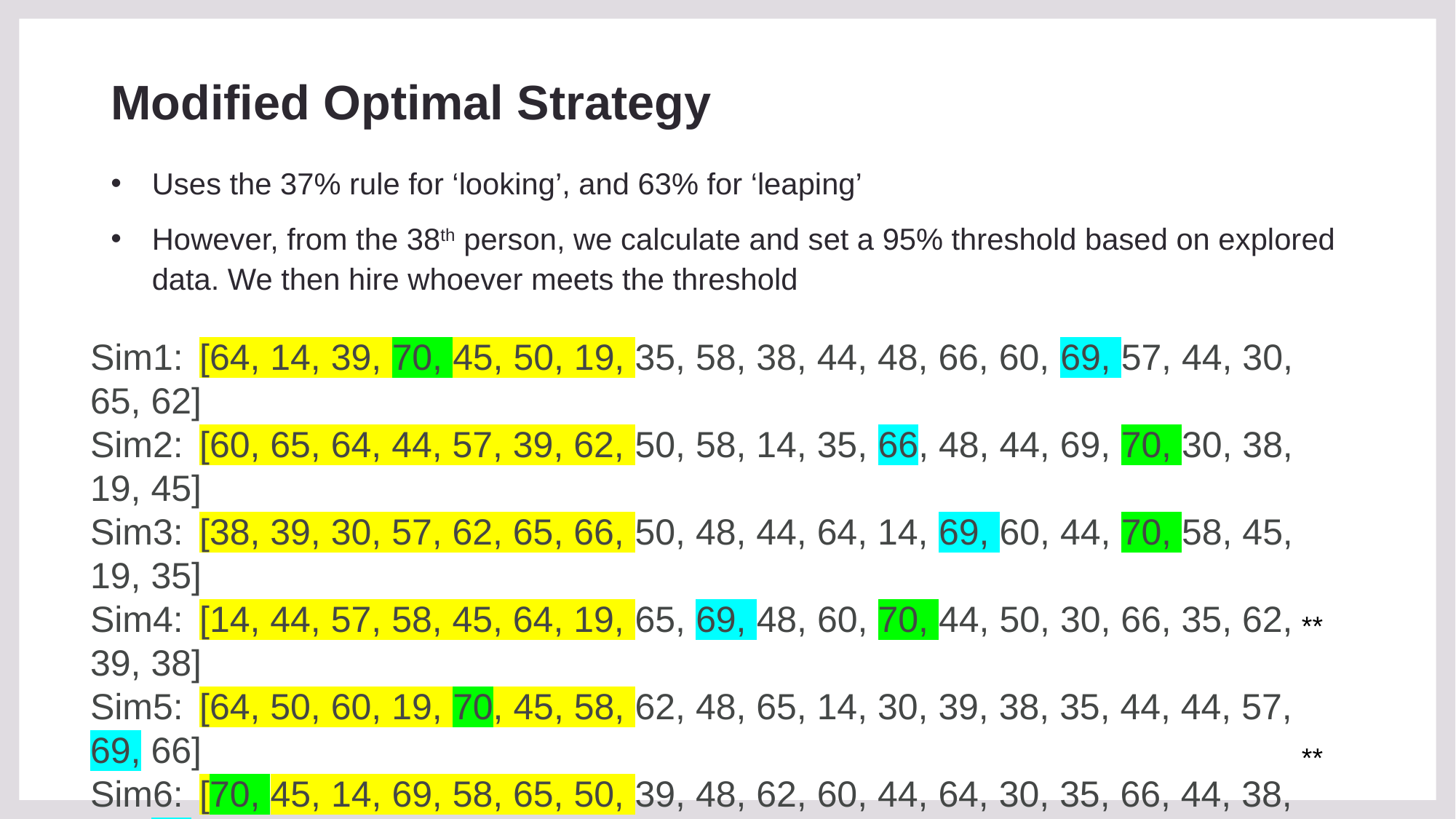

# Modified Optimal Strategy
Uses the 37% rule for ‘looking’, and 63% for ‘leaping’
However, from the 38th person, we calculate and set a 95% threshold based on explored data. We then hire whoever meets the threshold
Sim1:	[64, 14, 39, 70, 45, 50, 19, 35, 58, 38, 44, 48, 66, 60, 69, 57, 44, 30, 65, 62]
Sim2:	[60, 65, 64, 44, 57, 39, 62, 50, 58, 14, 35, 66, 48, 44, 69, 70, 30, 38, 19, 45]
Sim3:	[38, 39, 30, 57, 62, 65, 66, 50, 48, 44, 64, 14, 69, 60, 44, 70, 58, 45, 19, 35]
Sim4:	[14, 44, 57, 58, 45, 64, 19, 65, 69, 48, 60, 70, 44, 50, 30, 66, 35, 62, 39, 38]
Sim5:	[64, 50, 60, 19, 70, 45, 58, 62, 48, 65, 14, 30, 39, 38, 35, 44, 44, 57, 69, 66]
Sim6:	[70, 45, 14, 69, 58, 65, 50, 39, 48, 62, 60, 44, 64, 30, 35, 66, 44, 38, 19, 57]
Sim7:	[66, 44, 60, 50, 58, 44, 62, 35, 19, 48, 70, 38, 39, 64, 65, 30, 69, 45, 57, 14]
Sim8:	[62, 58, 70, 64, 65, 50, 69, 44, 57, 30, 45, 14, 60, 38, 48, 19, 35, 44, 66, 39]
Sim9:	[14, 45, 65, 35, 44, 64, 60, 44, 66, 30, 70, 69, 58, 19, 48, 39, 62, 57, 38, 50]
Sim10:	[57, 69, 66, 14, 50, 44, 45, 39, 70, 60, 65, 44, 30, 19, 48, 38, 62, 58, 64, 35]
**
**